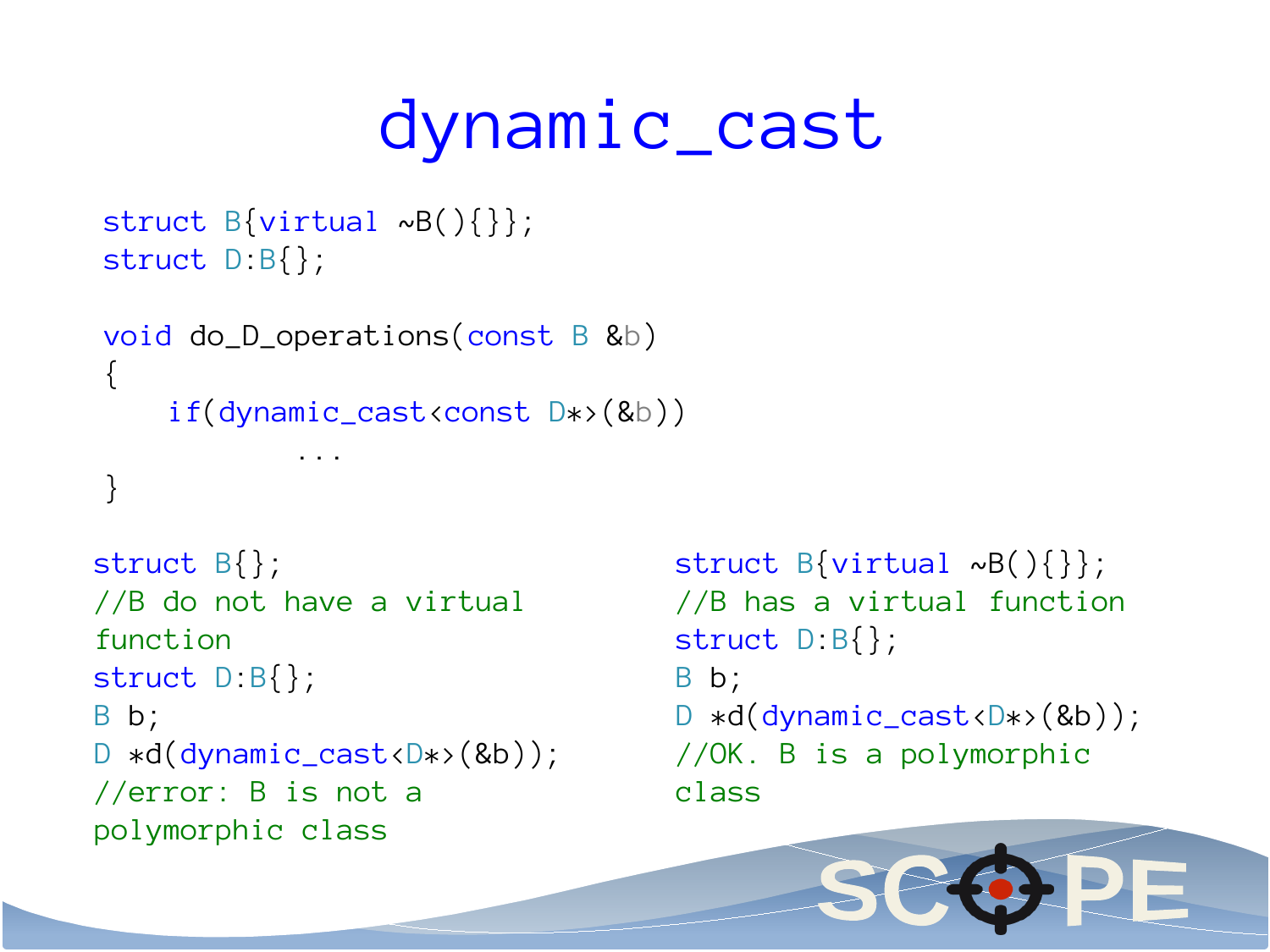

# dynamic_cast
struct B{virtual ~B(){}};
struct D:B{};

void do_D_operations(const B &b)
{
if(dynamic_cast<const D*>(&b))
 	...
}
struct B{};
//B do not have a virtual function
struct D:B{};
B b;
D *d(dynamic_cast<D*>(&b));
//error: B is not a polymorphic class
struct B{virtual ~B(){}};
//B has a virtual function
struct D:B{};
B b;
D *d(dynamic_cast<D*>(&b));
//OK. B is a polymorphic class